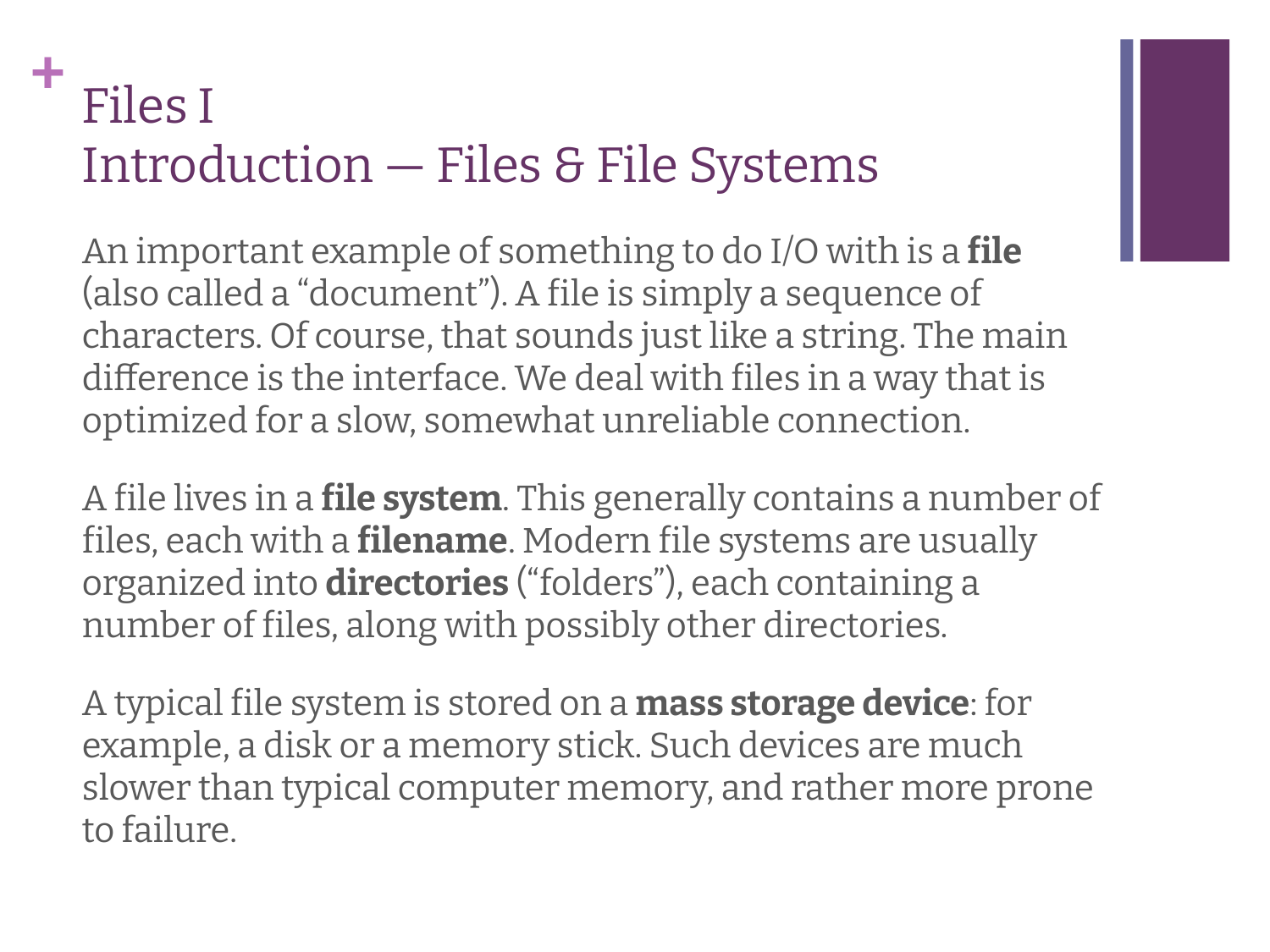

# Files I Introduction — Files & File Systems
An important example of something to do I/O with is a file (also called a “document”). A file is simply a sequence of characters. Of course, that sounds just like a string. The main difference is the interface. We deal with files in a way that is optimized for a slow, somewhat unreliable connection.
A file lives in a file system. This generally contains a number of files, each with a filename. Modern file systems are usually organized into directories (“folders”), each containing a number of files, along with possibly other directories.
A typical file system is stored on a mass storage device: for example, a disk or a memory stick. Such devices are much slower than typical computer memory, and rather more prone to failure.